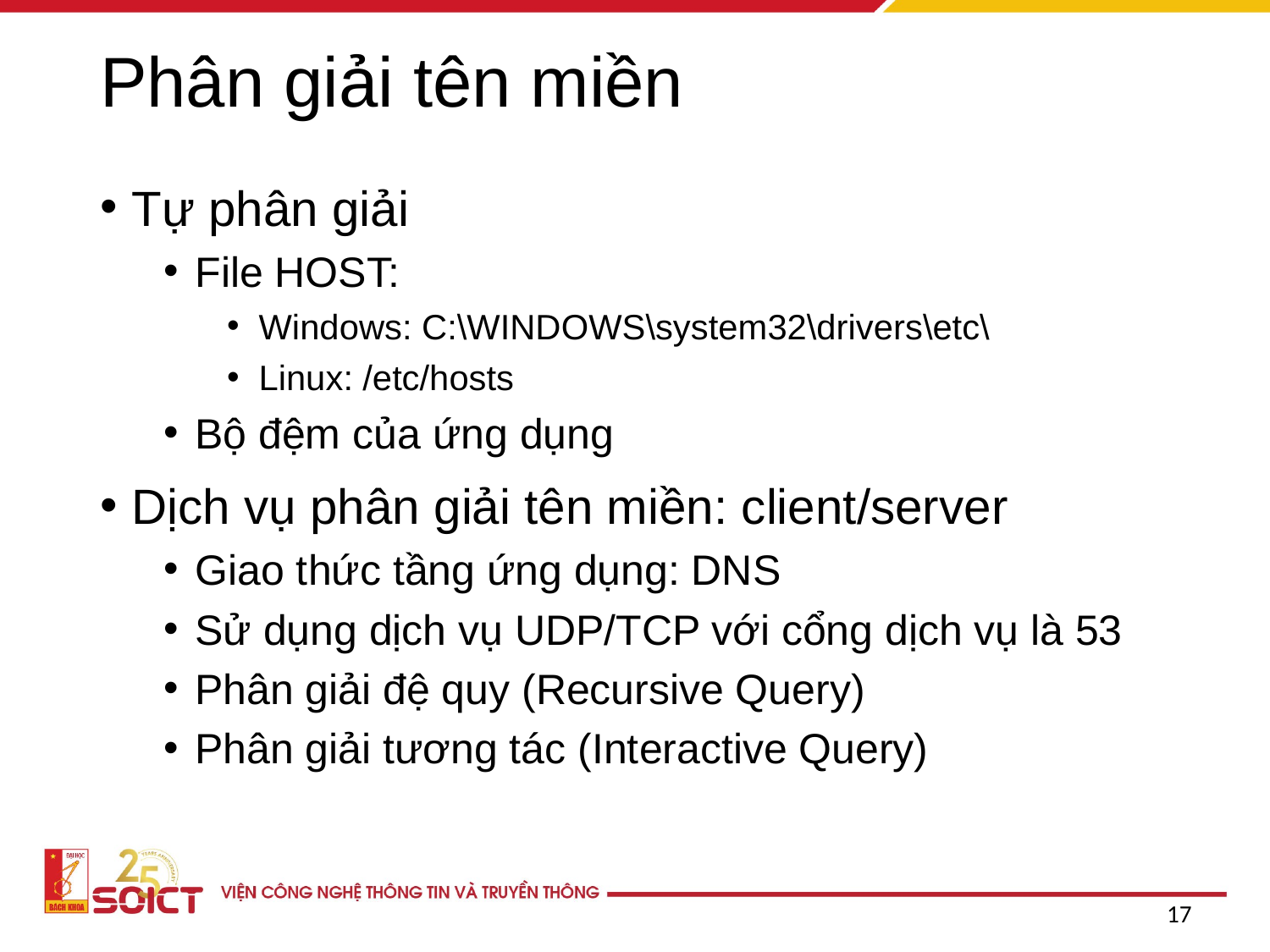

# Phân giải tên miền
Tự phân giải
File HOST:
Windows: C:\WINDOWS\system32\drivers\etc\
Linux: /etc/hosts
Bộ đệm của ứng dụng
Dịch vụ phân giải tên miền: client/server
Giao thức tầng ứng dụng: DNS
Sử dụng dịch vụ UDP/TCP với cổng dịch vụ là 53
Phân giải đệ quy (Recursive Query)
Phân giải tương tác (Interactive Query)
17